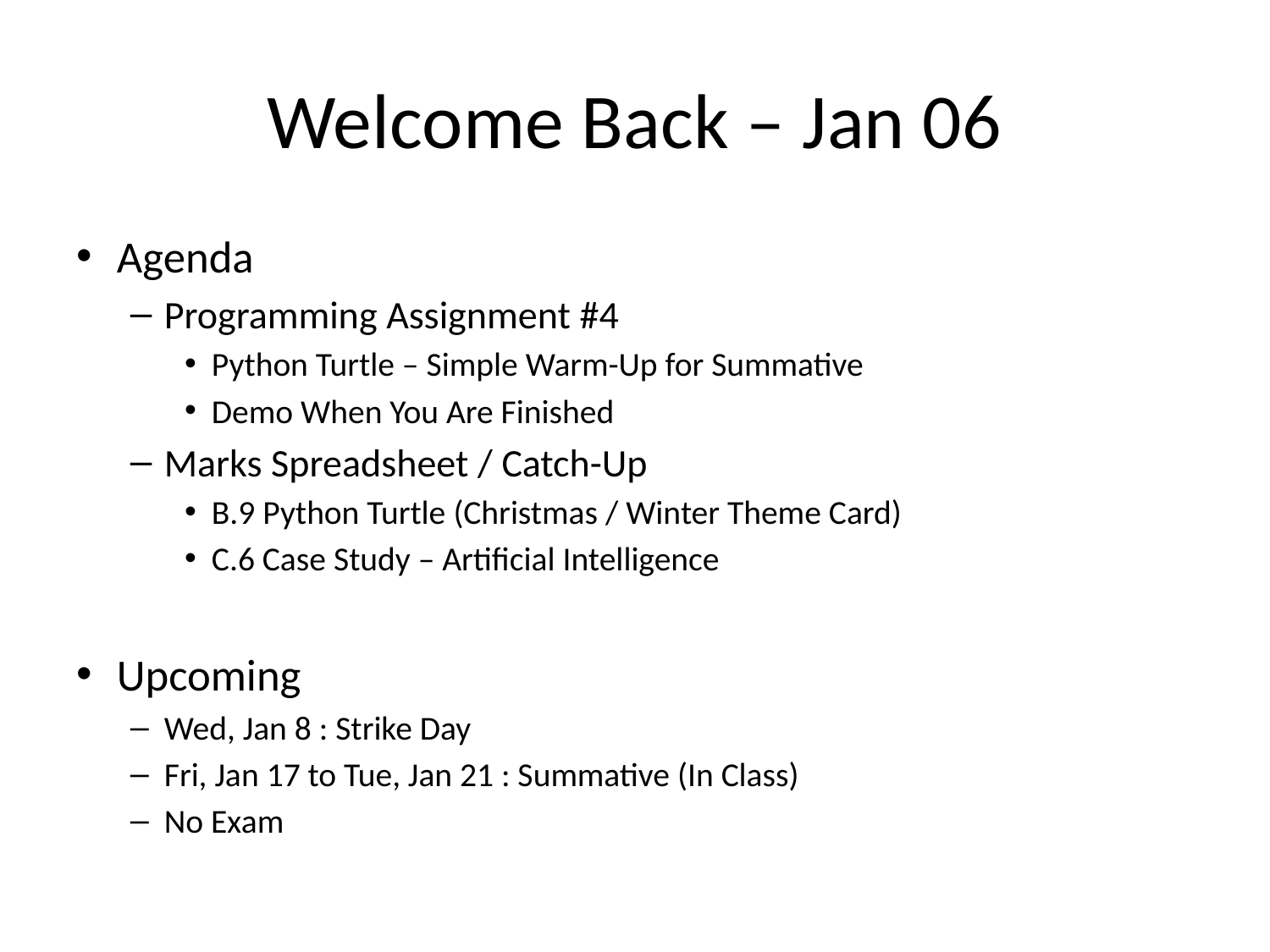

# Welcome Back – Jan 06
Agenda
Programming Assignment #4
Python Turtle – Simple Warm-Up for Summative
Demo When You Are Finished
Marks Spreadsheet / Catch-Up
B.9 Python Turtle (Christmas / Winter Theme Card)
C.6 Case Study – Artificial Intelligence

Upcoming
Wed, Jan 8 : Strike Day
Fri, Jan 17 to Tue, Jan 21 : Summative (In Class)
No Exam